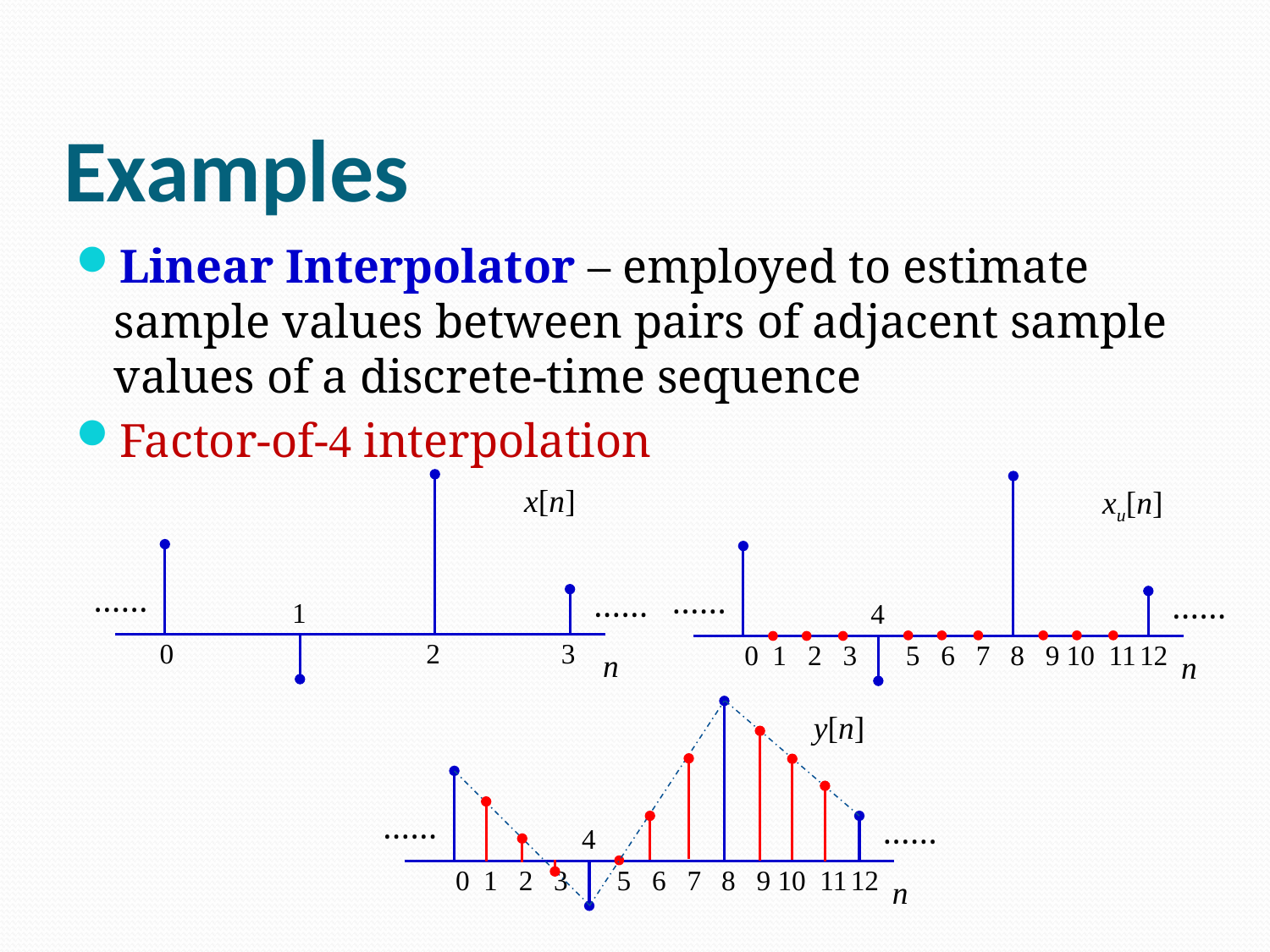

Examples
Linear Interpolator – employed to estimate sample values between pairs of adjacent sample values of a discrete-time sequence
Factor-of-4 interpolation
x[n]
……
……
1
0
2
3
n
xu[n]
……
……
4
0  1   2   3       5   6   7
8   9 10  11
12
n

y[n]
……
……
4
0  1   2   3       5   6   7
8   9 10  11
12
n

Digital Signal Processing by Yu Yajun @ SUSTech
7